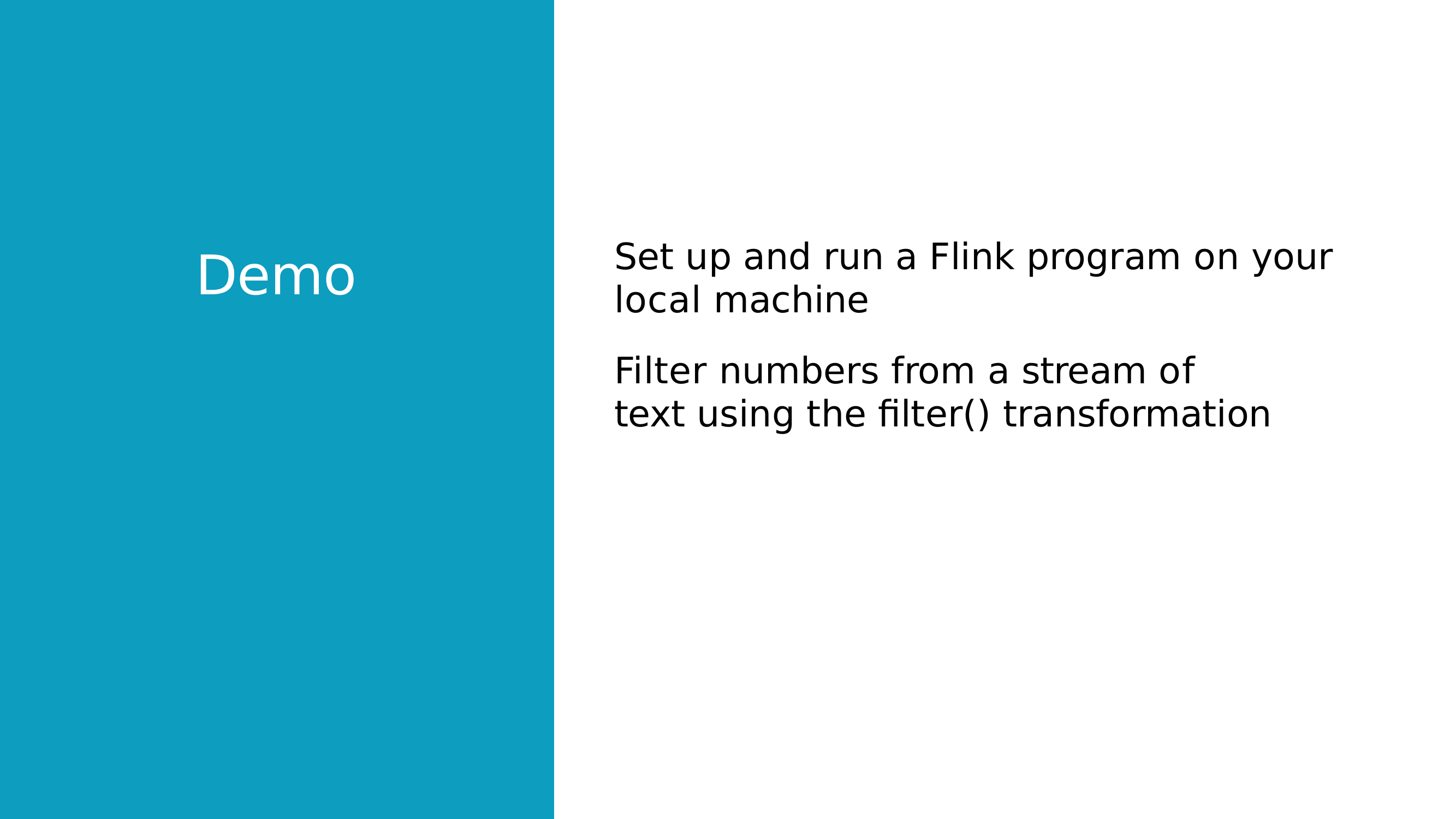

Set up and run a Flink program on your local machine
Demo
Filter numbers from a stream of text using the filter() transformation